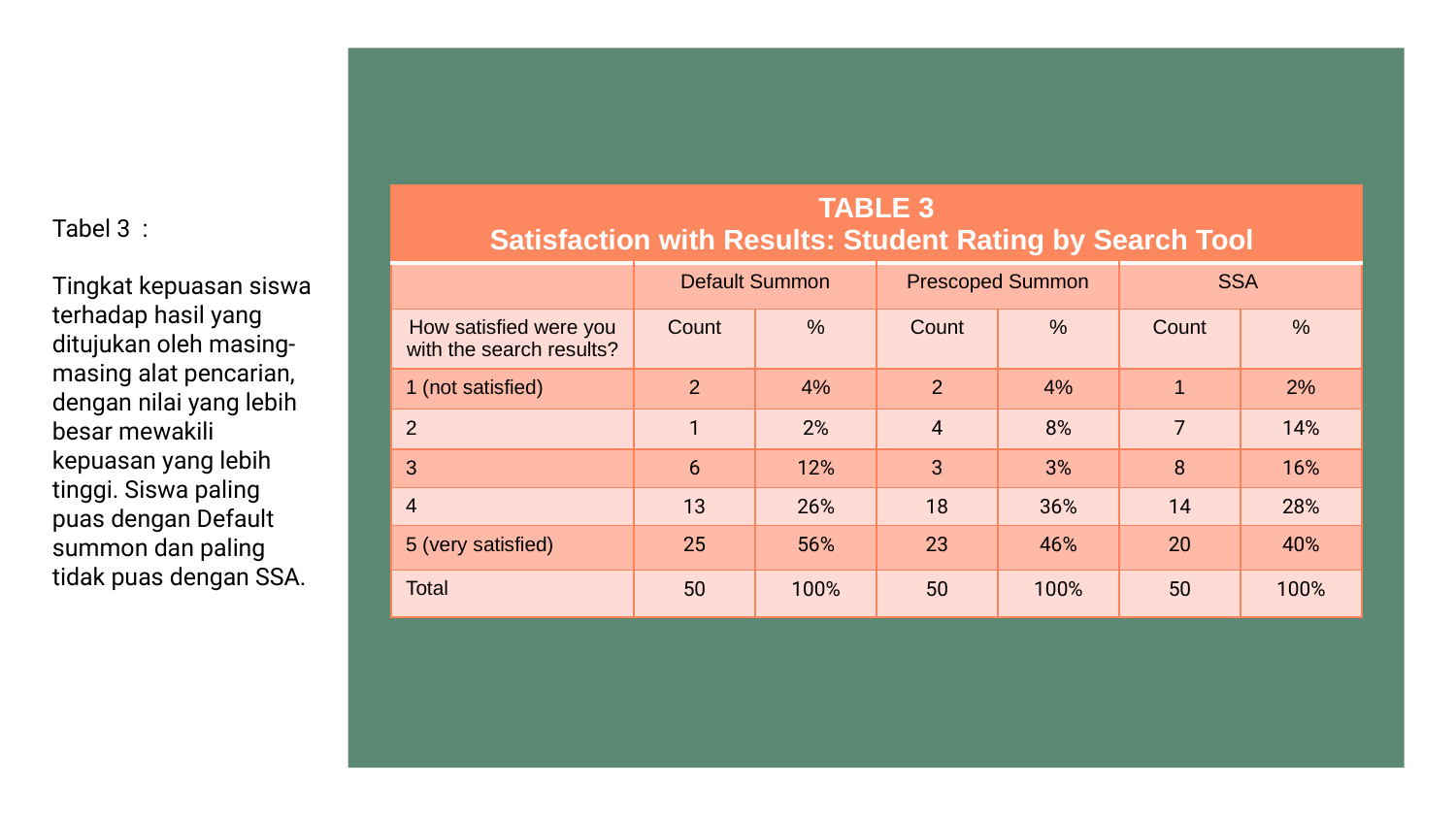

# Tabel 3  : Tingkat kepuasan siswa terhadap hasil yang ditujukan oleh masing-masing alat pencarian, dengan nilai yang lebih besar mewakili kepuasan yang lebih tinggi. Siswa paling puas dengan Default summon dan paling tidak puas dengan SSA.
| TABLE 3 Satisfaction with Results: Student Rating by Search Tool |  |  |  |  |  |  |
| --- | --- | --- | --- | --- | --- | --- |
|  | Default Summon |  | Prescoped Summon |  | SSA |  |
| How satisfied were you with the search results? | Count | % | Count | % | Count | % |
| 1 (not satisfied) | 2 | 4% | 2 | 4% | 1 | 2% |
| 2 | 1 | 2% | 4 | 8% | 7 | 14% |
| 3 | 6 | 12% | 3 | 3% | 8 | 16% |
| 4 | 13 | 26% | 18 | 36% | 14 | 28% |
| 5 (very satisfied) | 25 | 56% | 23 | 46% | 20 | 40% |
| Total | 50 | 100% | 50 | 100% | 50 | 100% |